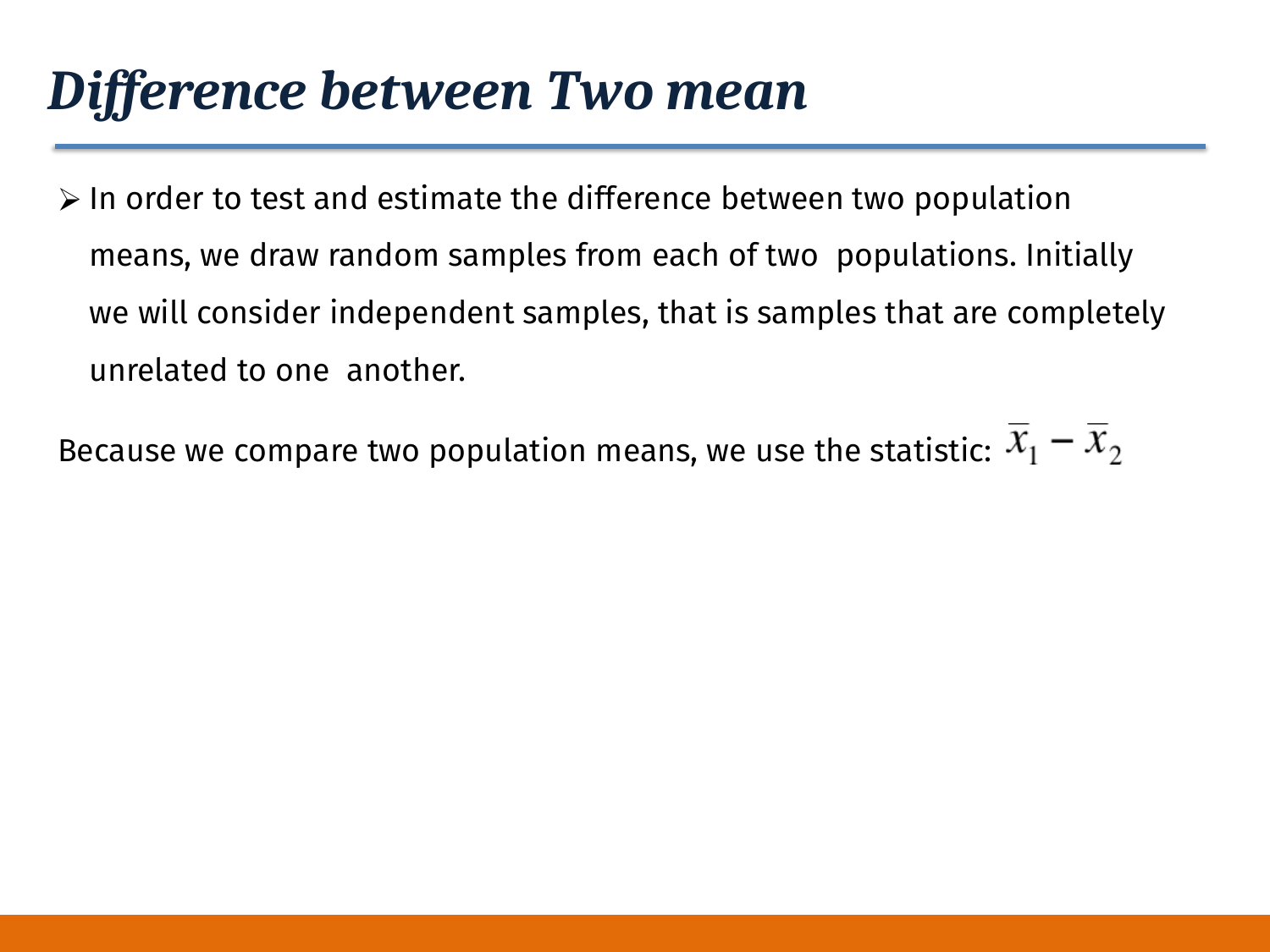

# Difference between Two mean

In order to test and estimate the difference between two population means, we draw random samples from each of two  populations. Initially we will consider independent samples, that is samples that are completely unrelated to one  another.

Because we compare two population means, we use the statistic: